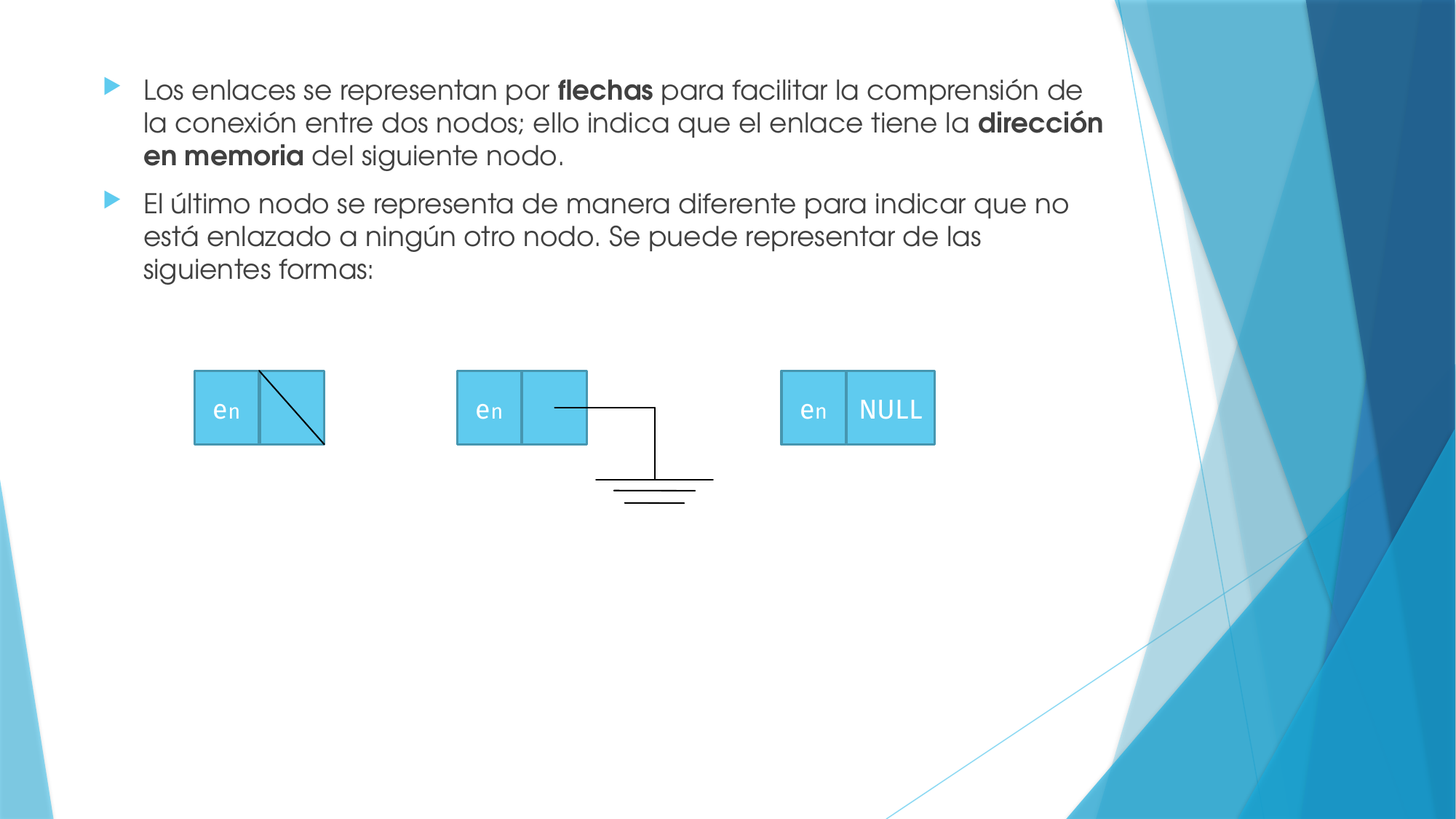

Los enlaces se representan por flechas para facilitar la comprensión de la conexión entre dos nodos; ello indica que el enlace tiene la dirección en memoria del siguiente nodo.
El último nodo se representa de manera diferente para indicar que no está enlazado a ningún otro nodo. Se puede representar de las siguientes formas:

en
en
NULL
en